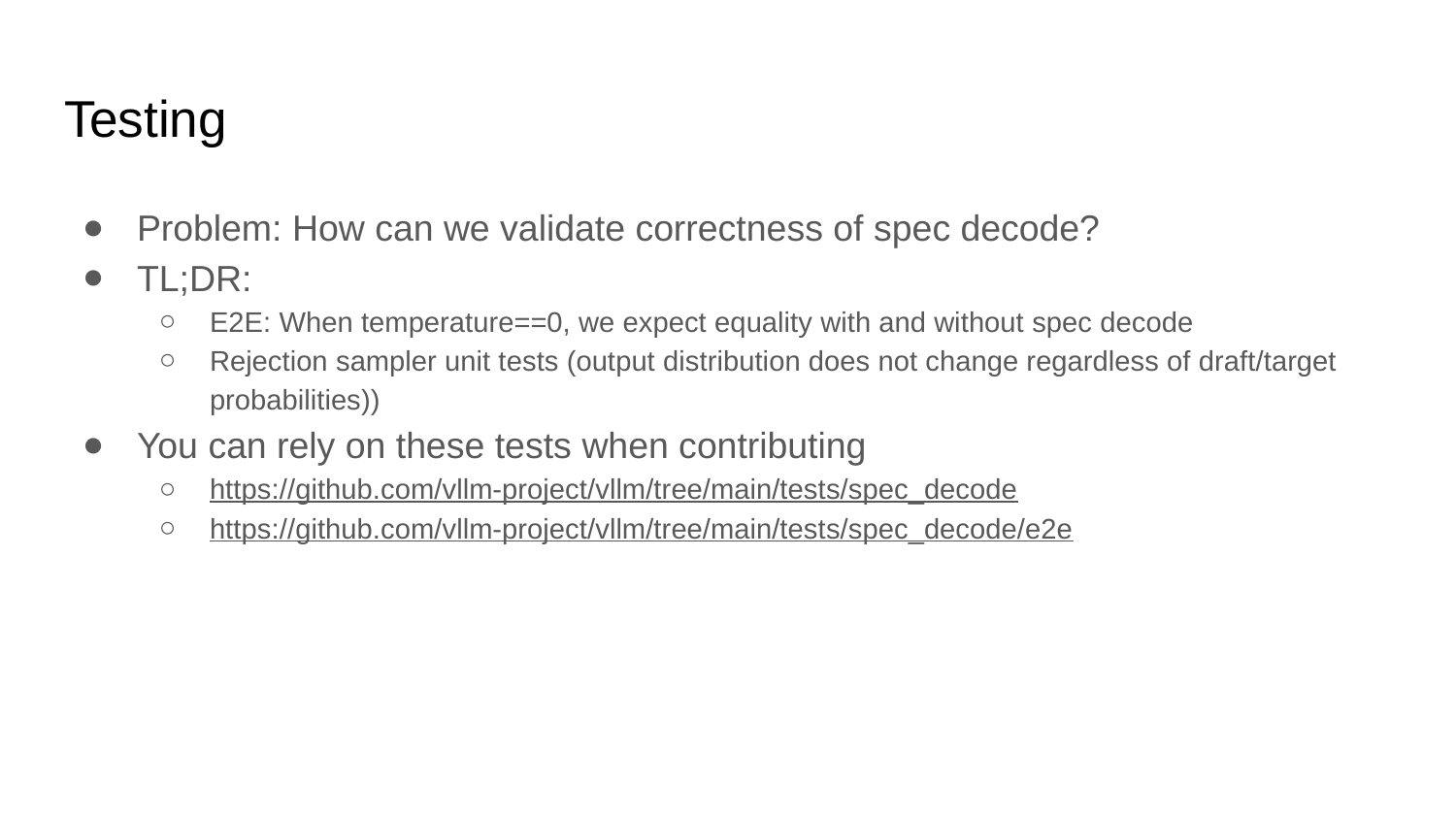

# Testing
Problem: How can we validate correctness of spec decode?
TL;DR:
E2E: When temperature==0, we expect equality with and without spec decode
Rejection sampler unit tests (output distribution does not change regardless of draft/target probabilities))
You can rely on these tests when contributing
https://github.com/vllm-project/vllm/tree/main/tests/spec_decode
https://github.com/vllm-project/vllm/tree/main/tests/spec_decode/e2e